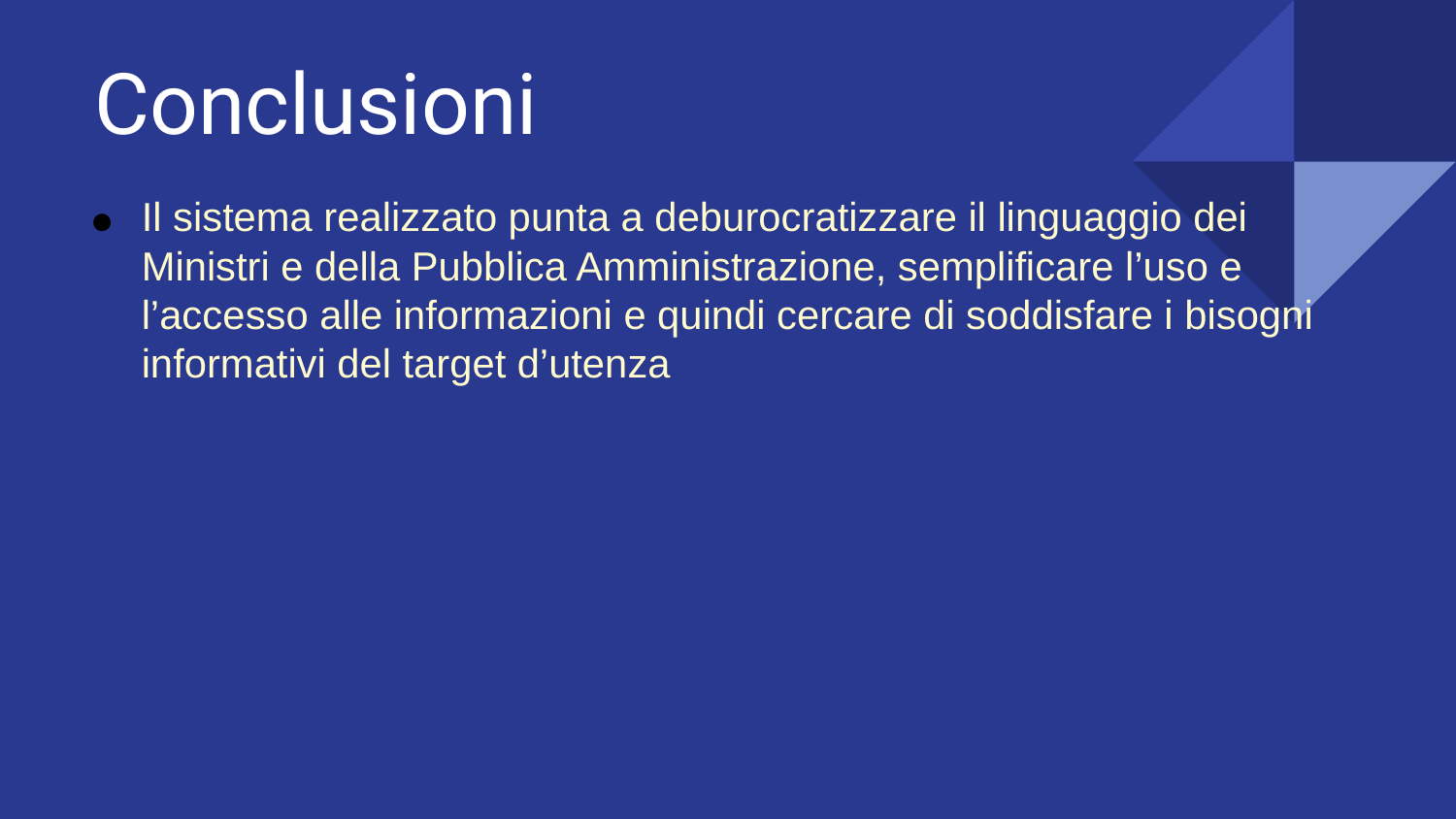

Conclusioni
Il sistema realizzato punta a deburocratizzare il linguaggio dei Ministri e della Pubblica Amministrazione, semplificare l’uso e l’accesso alle informazioni e quindi cercare di soddisfare i bisogni informativi del target d’utenza